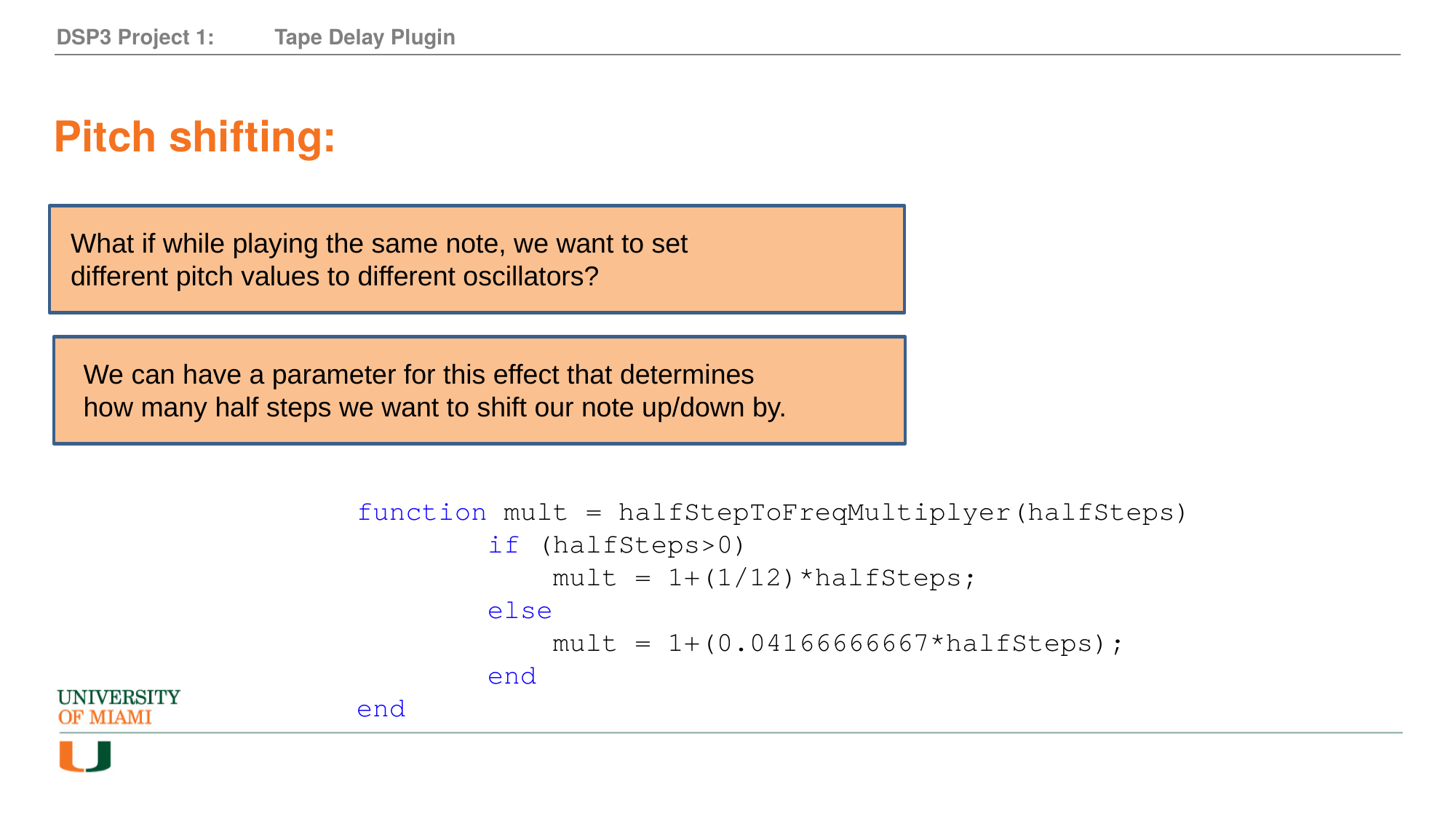

DSP3 Project 1:	Tape Delay Plugin
Pitch shifting:

What if while playing the same note, we want to set different pitch values to different oscillators?

We can have a parameter for this effect that determines how many half steps we want to shift our note up/down by.
function mult = halfStepToFreqMultiplyer(halfSteps)
        if (halfSteps>0)
            mult = 1+(1/12)*halfSteps;
        else
            mult = 1+(0.04166666667*halfSteps);
        end
end